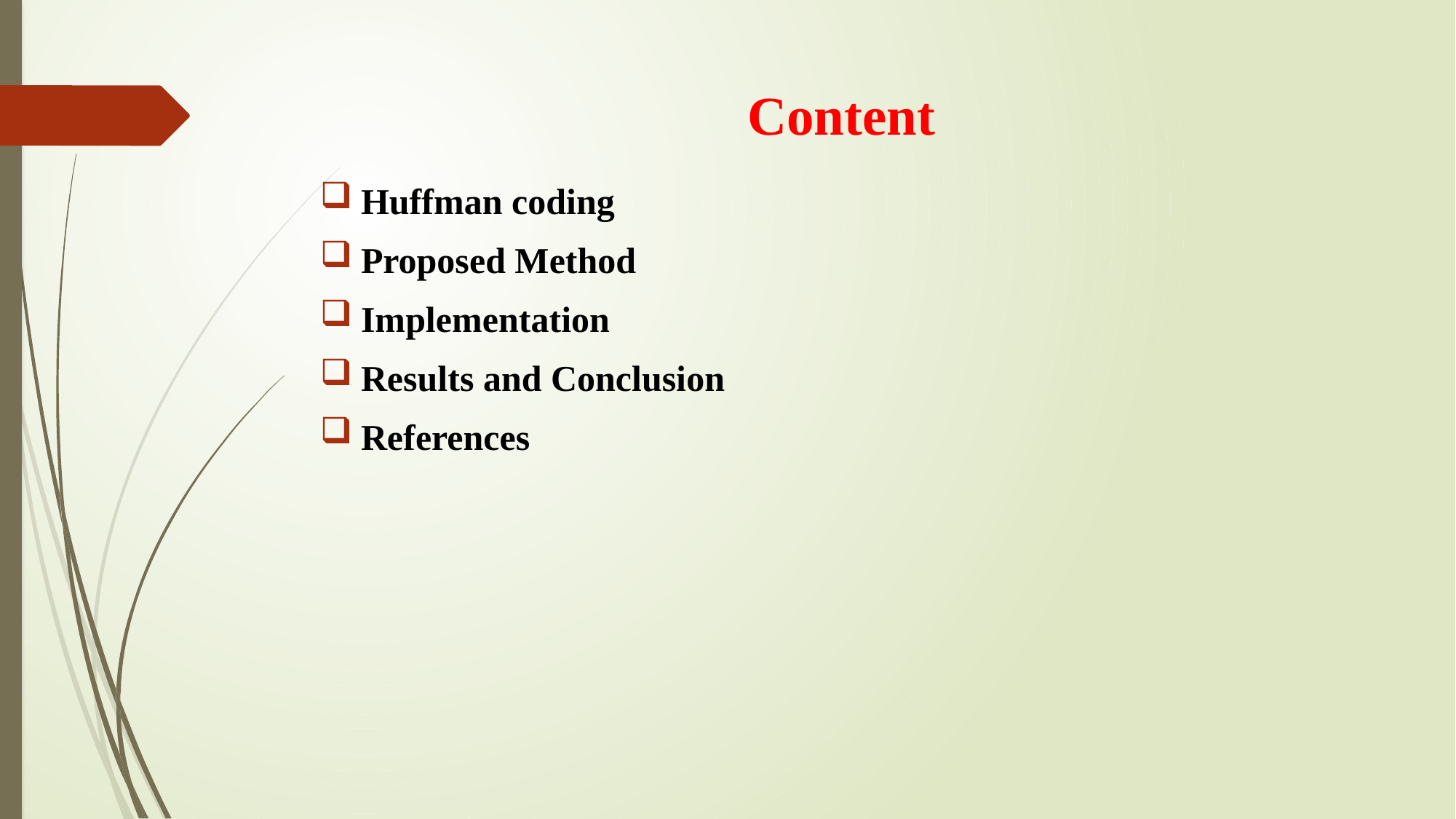

# Content
Huffman coding
Proposed Method
Implementation
Results and Conclusion
References